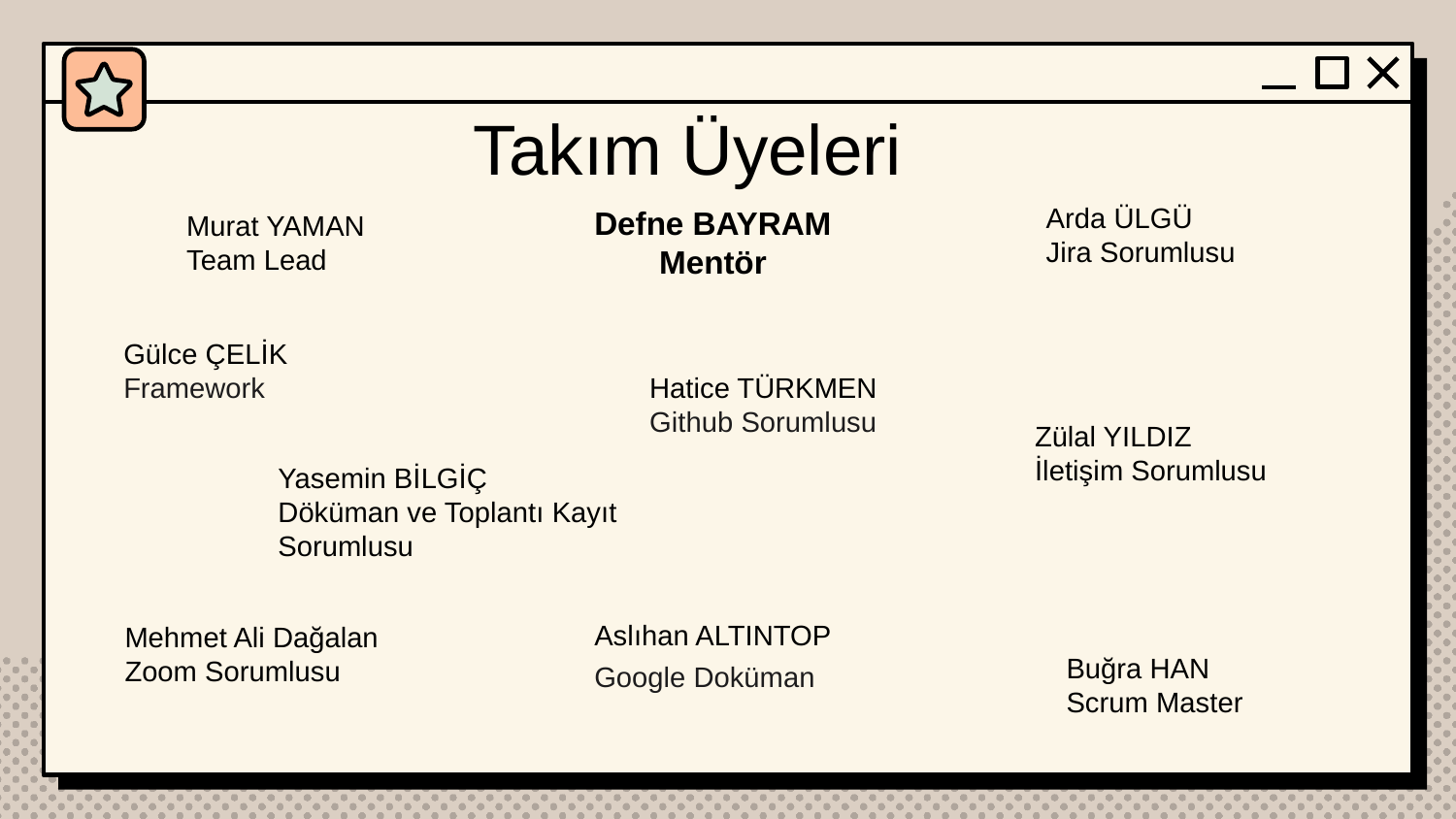

# Takım Üyeleri
Defne BAYRAM
Mentör

Arda ÜLGÜ
Jira Sorumlusu
Murat YAMAN
Team Lead
Gülce ÇELİK
Framework
Hatice TÜRKMEN
Github Sorumlusu
Zülal YILDIZ
İletişim Sorumlusu
Yasemin BİLGİÇ
Döküman ve Toplantı Kayıt
Sorumlusu
Aslıhan ALTINTOP
Google Doküman
Mehmet Ali Dağalan
Zoom Sorumlusu
Buğra HAN
Scrum Master